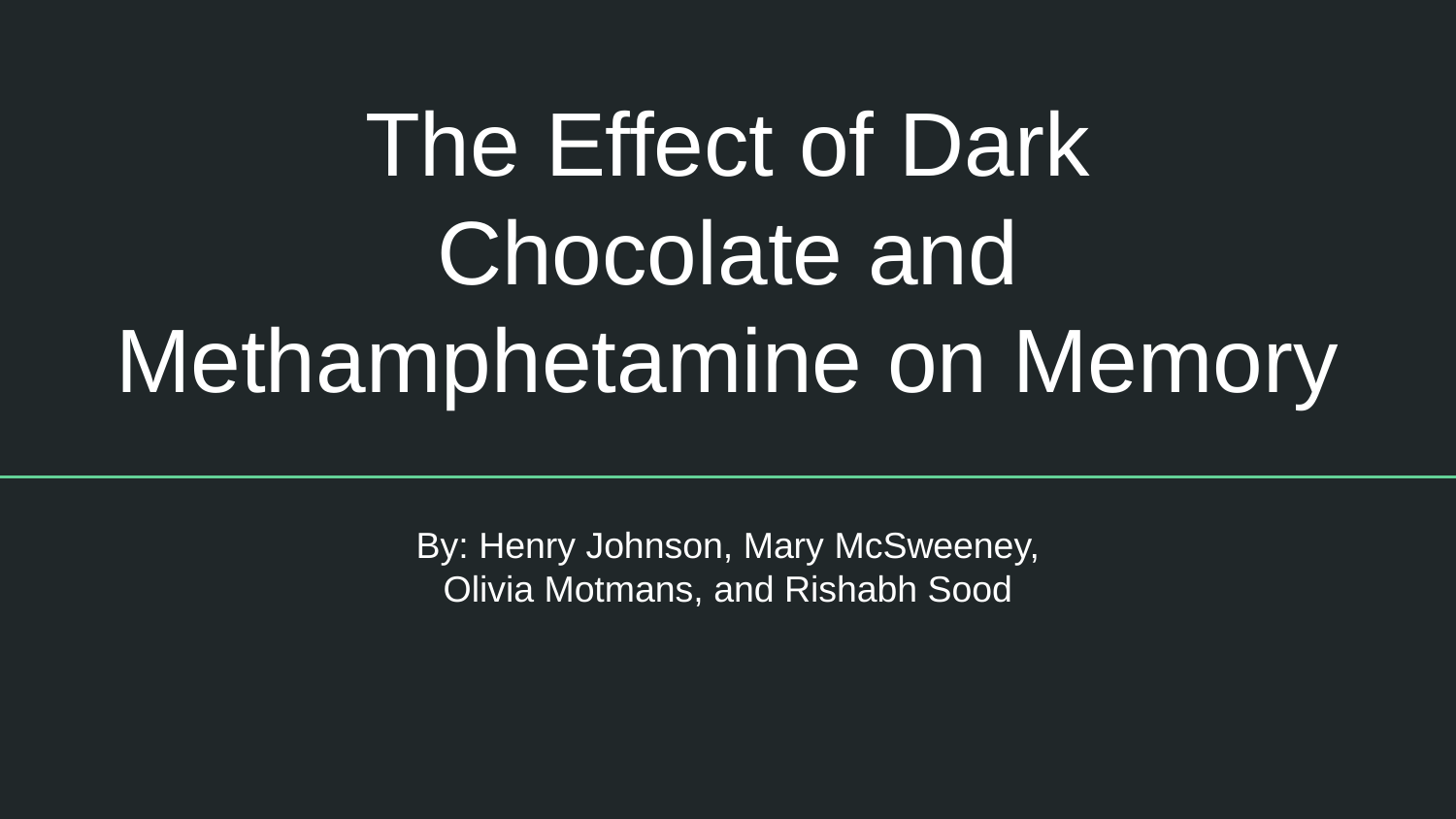

# The Effect of Dark
Chocolate and Methamphetamine on Memory

By: Henry Johnson, Mary McSweeney, Olivia Motmans, and Rishabh Sood